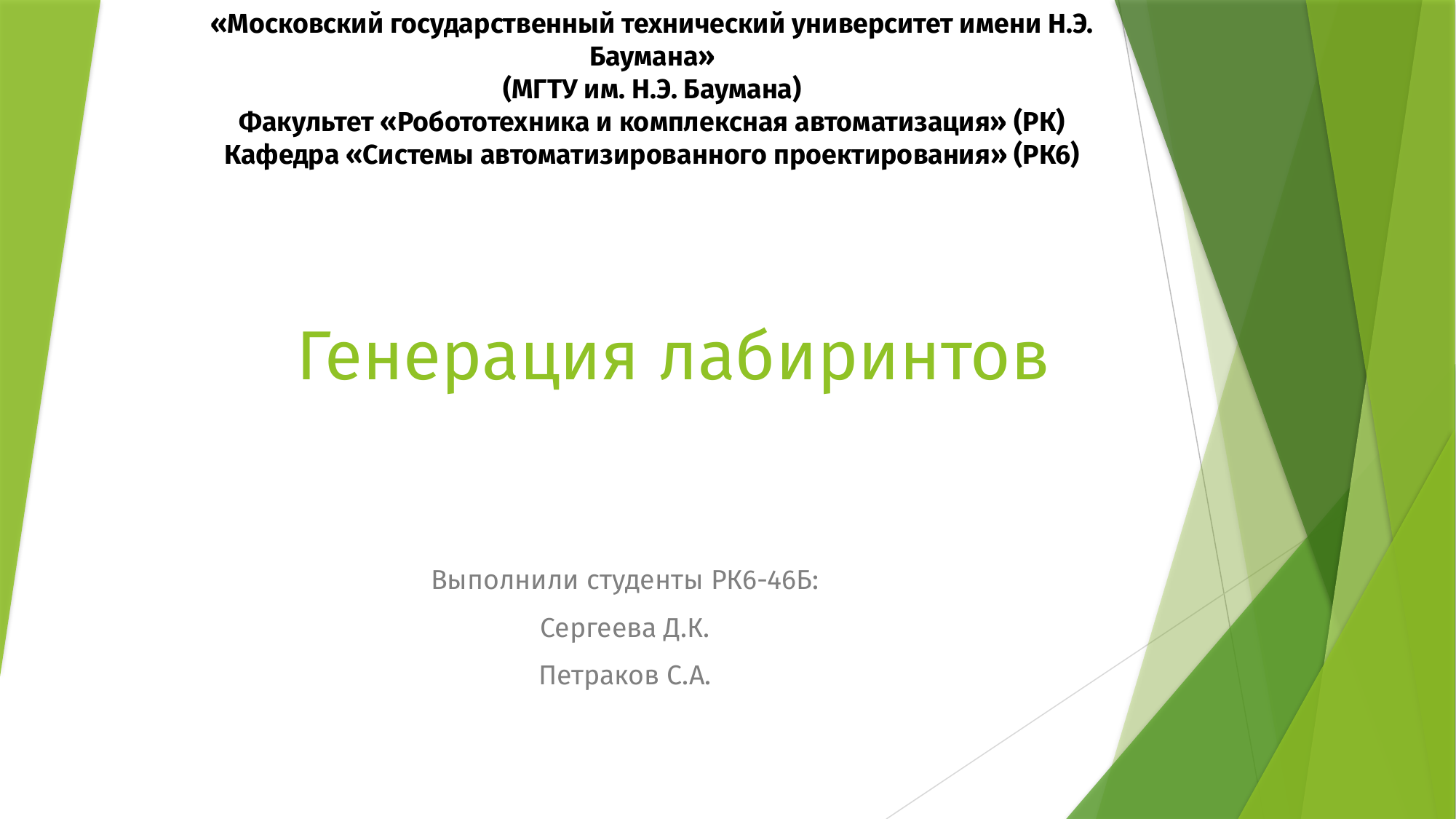

«Московский государственный технический университет имени Н.Э. Баумана»
(МГТУ им. Н.Э. Баумана)
Факультет «Робототехника и комплексная автоматизация» (РК)
Кафедра «Системы автоматизированного проектирования» (РК6)
# Генерация лабиринтов
Выполнили студенты РК6-46Б:
Сергеева Д.К.
Петраков С.А.